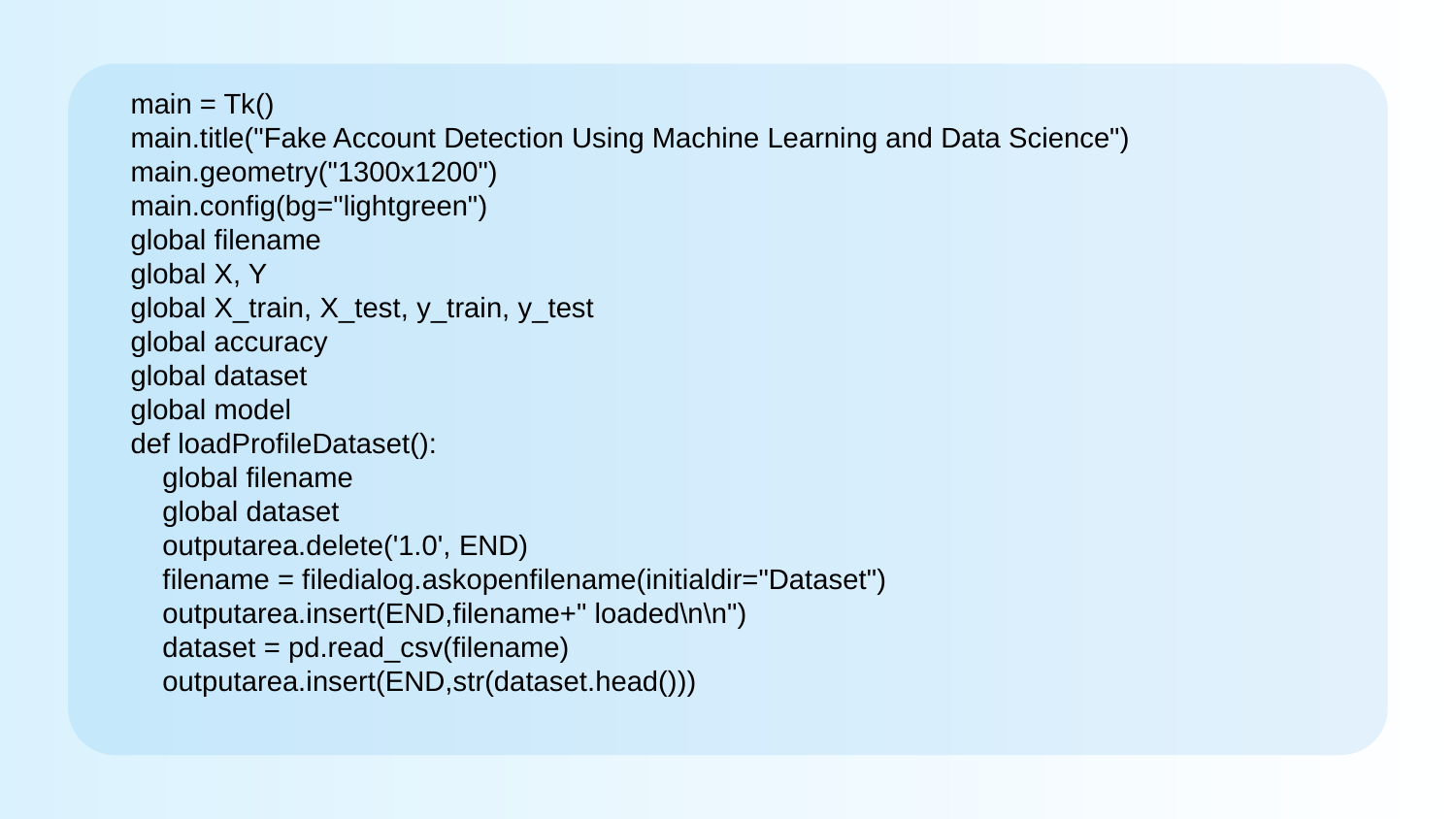

main = Tk()
main.title("Fake Account Detection Using Machine Learning and Data Science")
main.geometry("1300x1200")
main.config(bg="lightgreen")
global filename
global X, Y
global X_train, X_test, y_train, y_test
global accuracy
global dataset
global model
def loadProfileDataset():
    global filename
    global dataset
    outputarea.delete('1.0', END)
    filename = filedialog.askopenfilename(initialdir="Dataset")
    outputarea.insert(END,filename+" loaded\n\n")
    dataset = pd.read_csv(filename)
    outputarea.insert(END,str(dataset.head()))